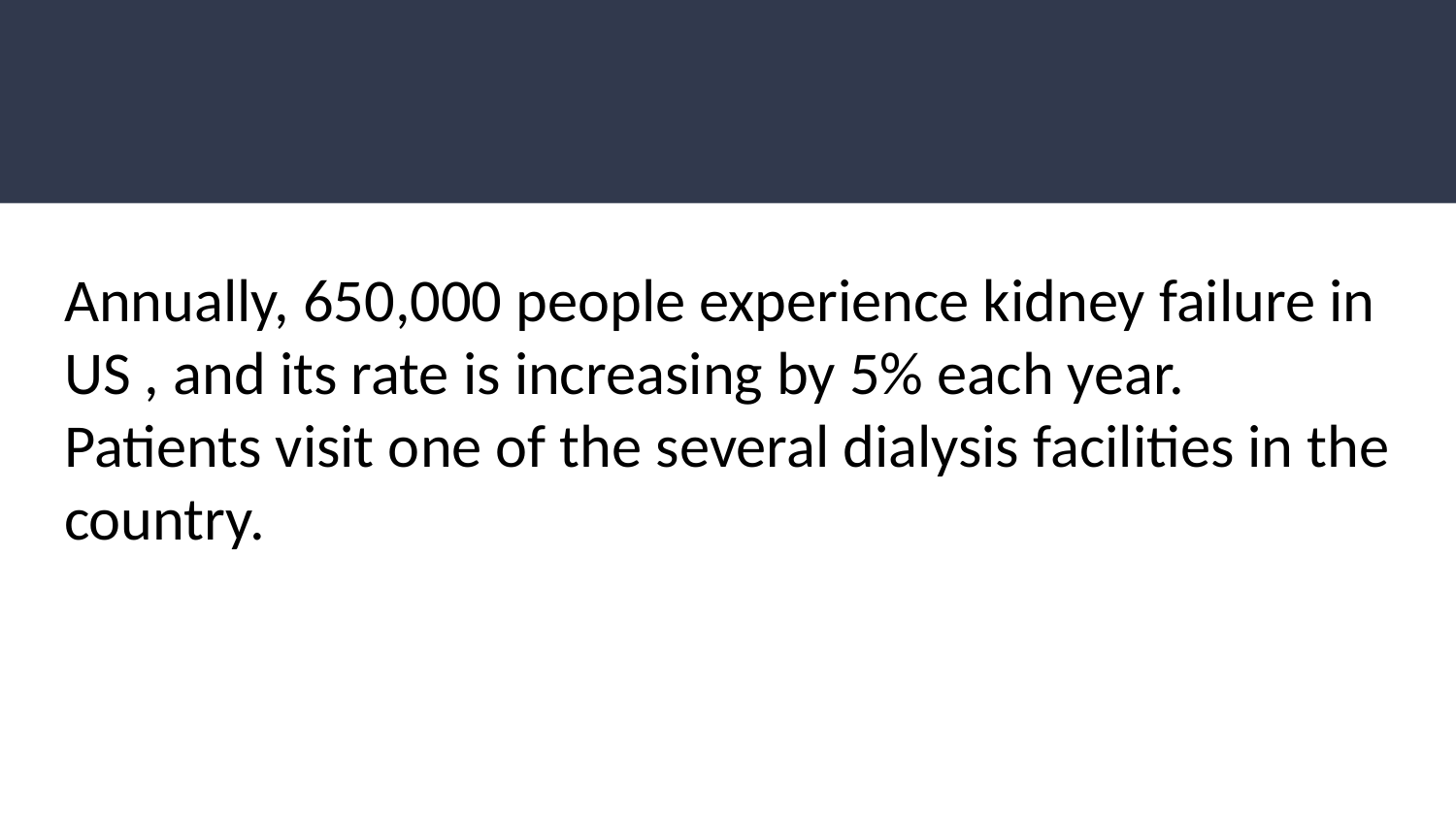

# Annually, 650,000 people experience kidney failure in US , and its rate is increasing by 5% each year. Patients visit one of the several dialysis facilities in the country.